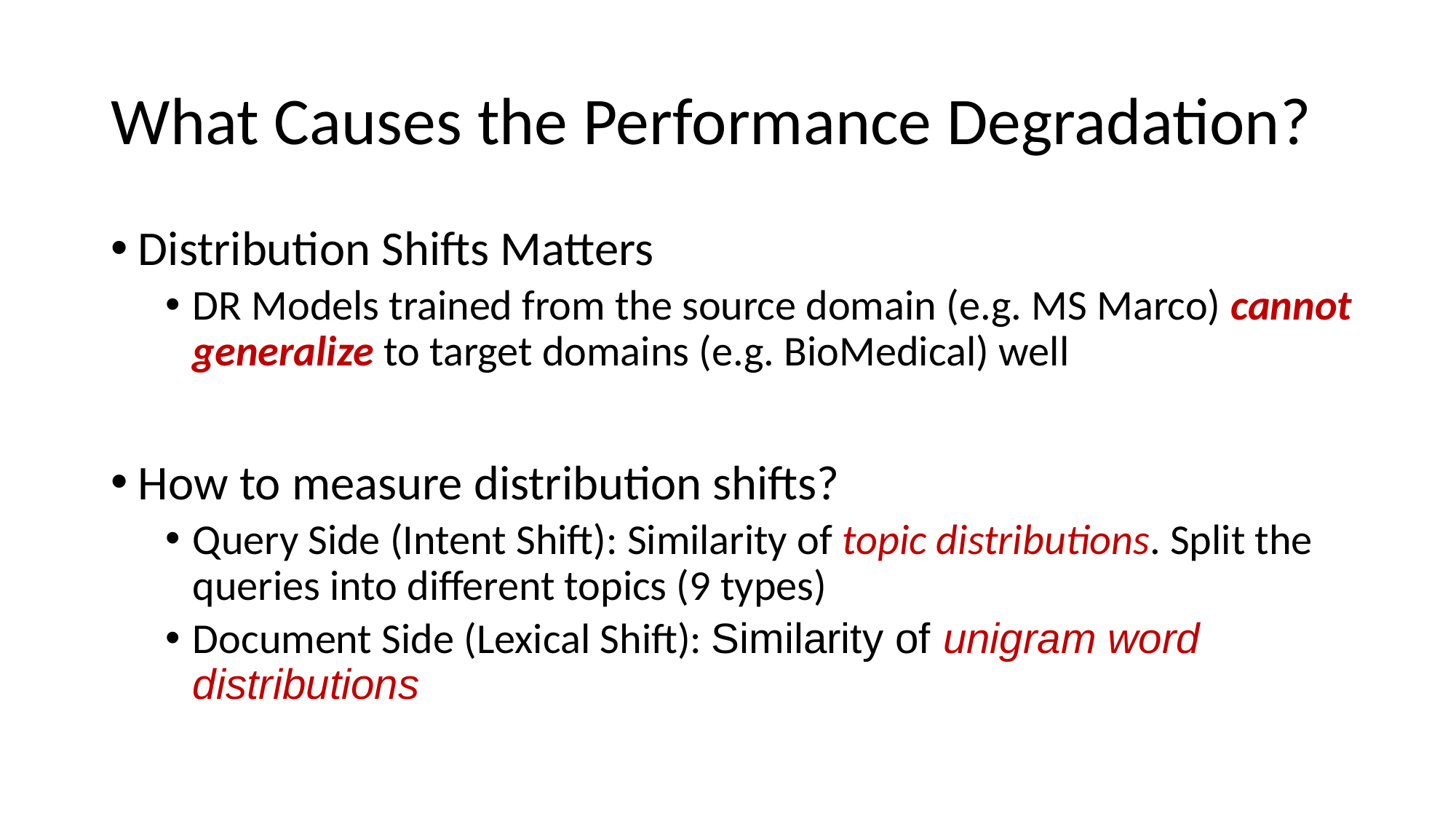

# What Causes the Performance Degradation?
Distribution Shifts Matters
DR Models trained from the source domain (e.g. MS Marco) cannot generalize to target domains (e.g. BioMedical) well

How to measure distribution shifts?
Query Side (Intent Shift): Similarity of topic distributions. Split the queries into different topics (9 types)
Document Side (Lexical Shift): Similarity of unigram word distributions